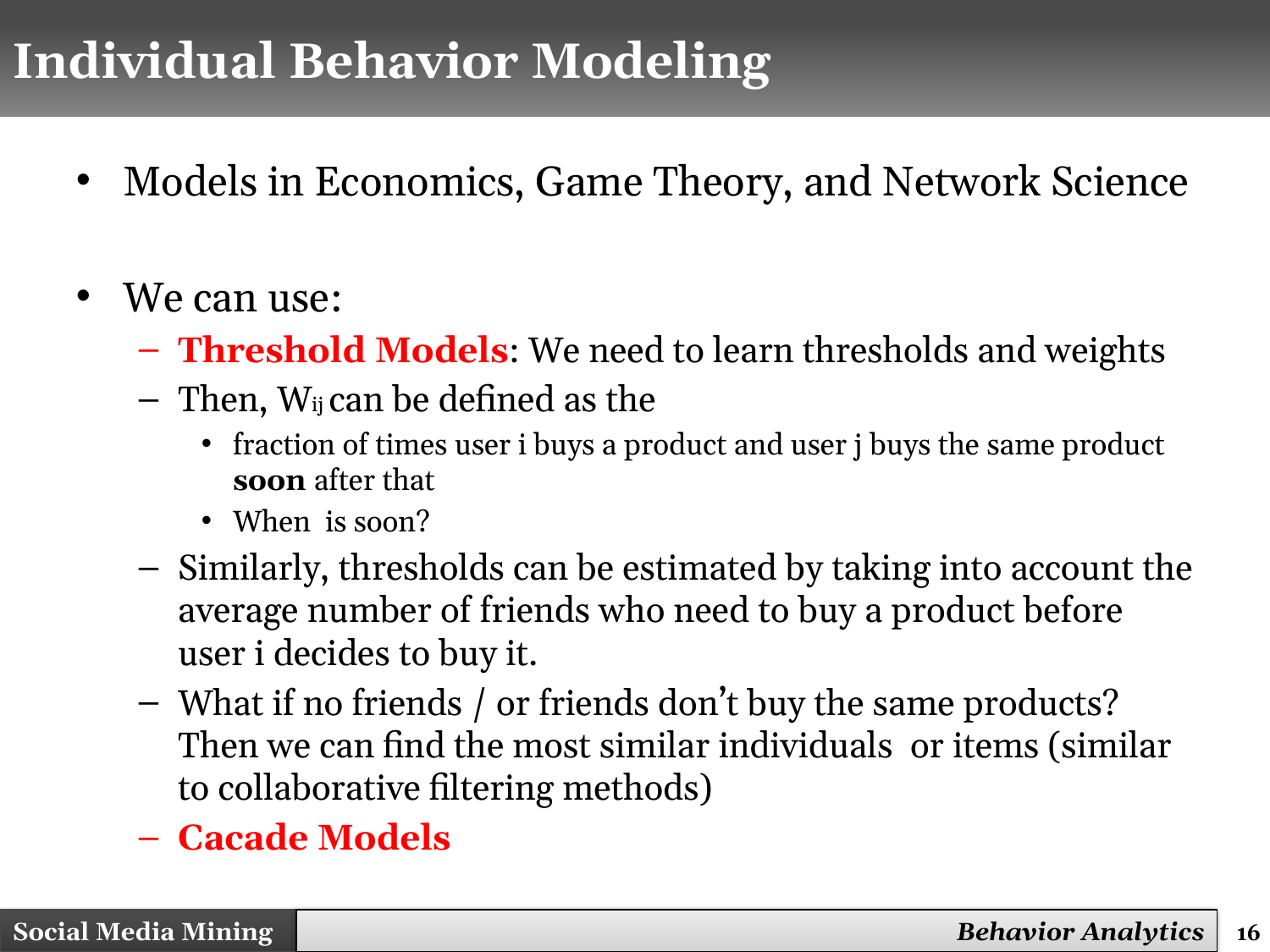

# Individual Behavior Modeling
Models in Economics, Game Theory, and Network Science

We can use:
Threshold Models: We need to learn thresholds and weights
Then, Wij can be defined as the
fraction of times user i buys a product and user j buys the same product soon after that
When  is soon?
Similarly, thresholds can be estimated by taking into account the average number of friends who need to buy a product before user i decides to buy it.
What if no friends / or friends don’t buy the same products? Then we can find the most similar individuals  or items (similar to collaborative filtering methods)
Cacade Models